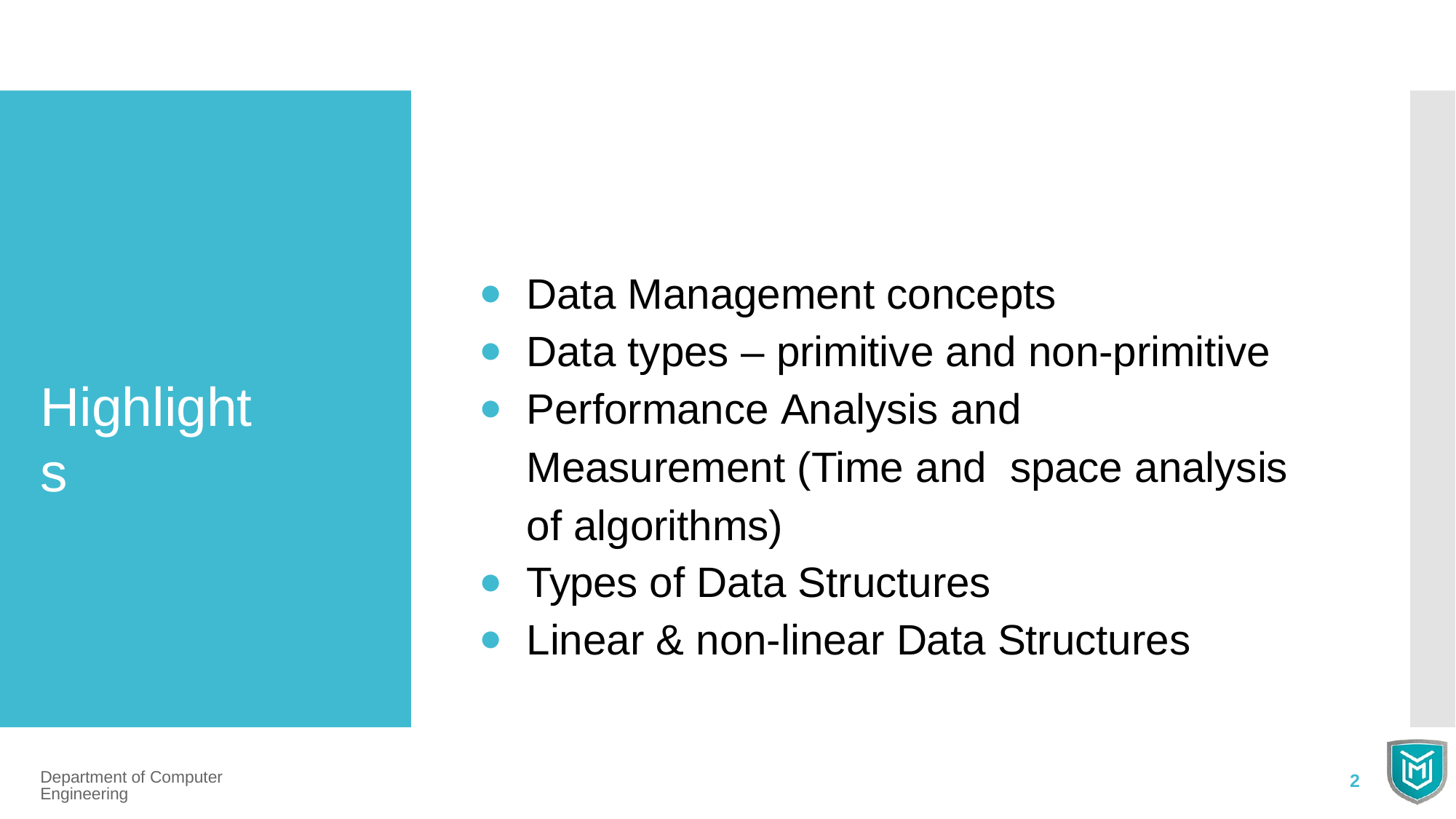

Data Management concepts
Data types – primitive and non-primitive
Performance Analysis and Measurement (Time and  space analysis of algorithms)
Types of Data Structures
Linear & non-linear Data Structures
Highlights
Department of Computer Engineering
2